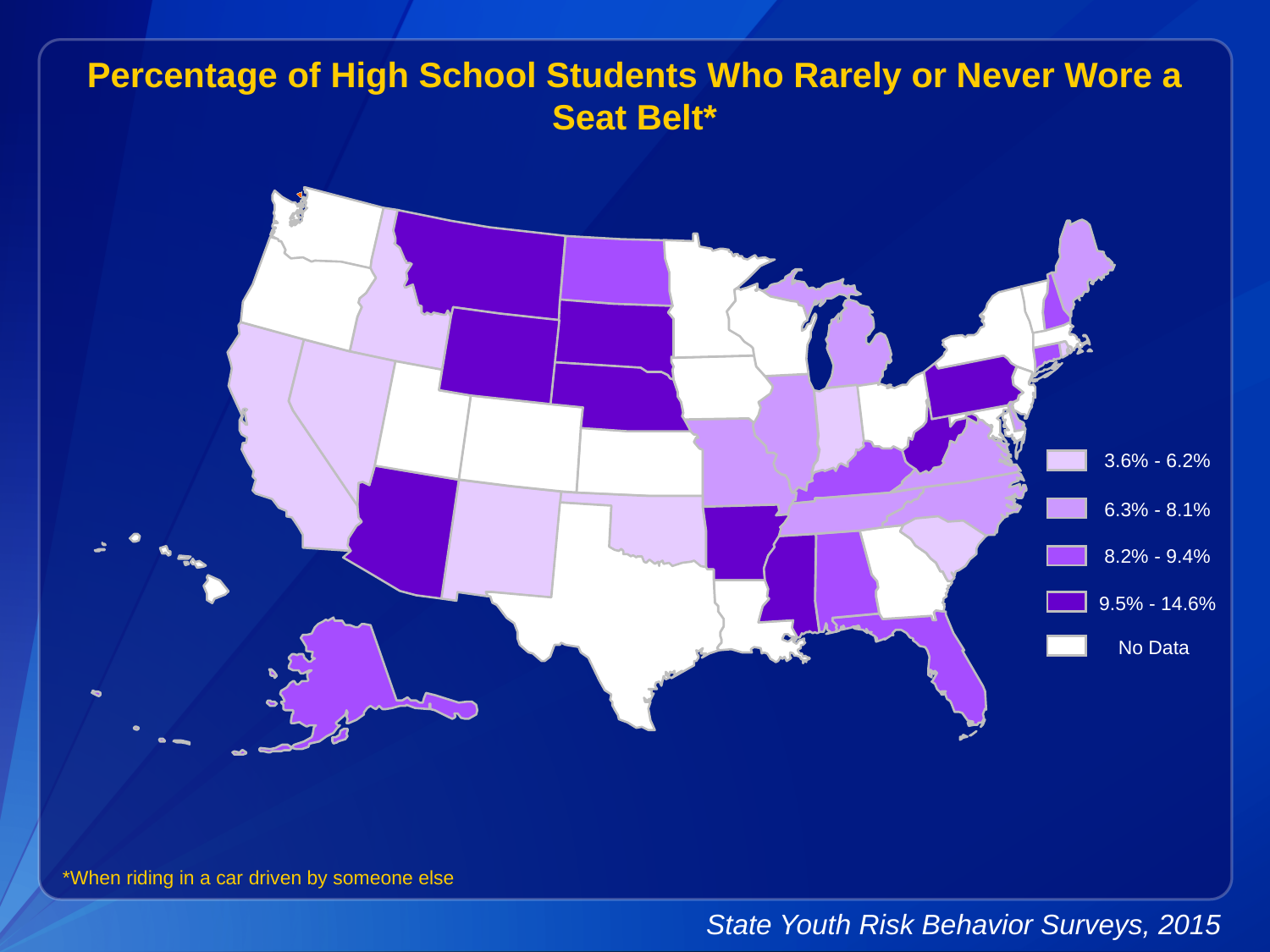

Percentage of High School Students Who Rarely or Never Wore a Seat Belt*

3.6% - 6.2%

6.3% - 8.1%

8.2% - 9.4%

9.5% - 14.6%

No Data

*When riding in a car driven by someone else
State Youth Risk Behavior Surveys, 2015